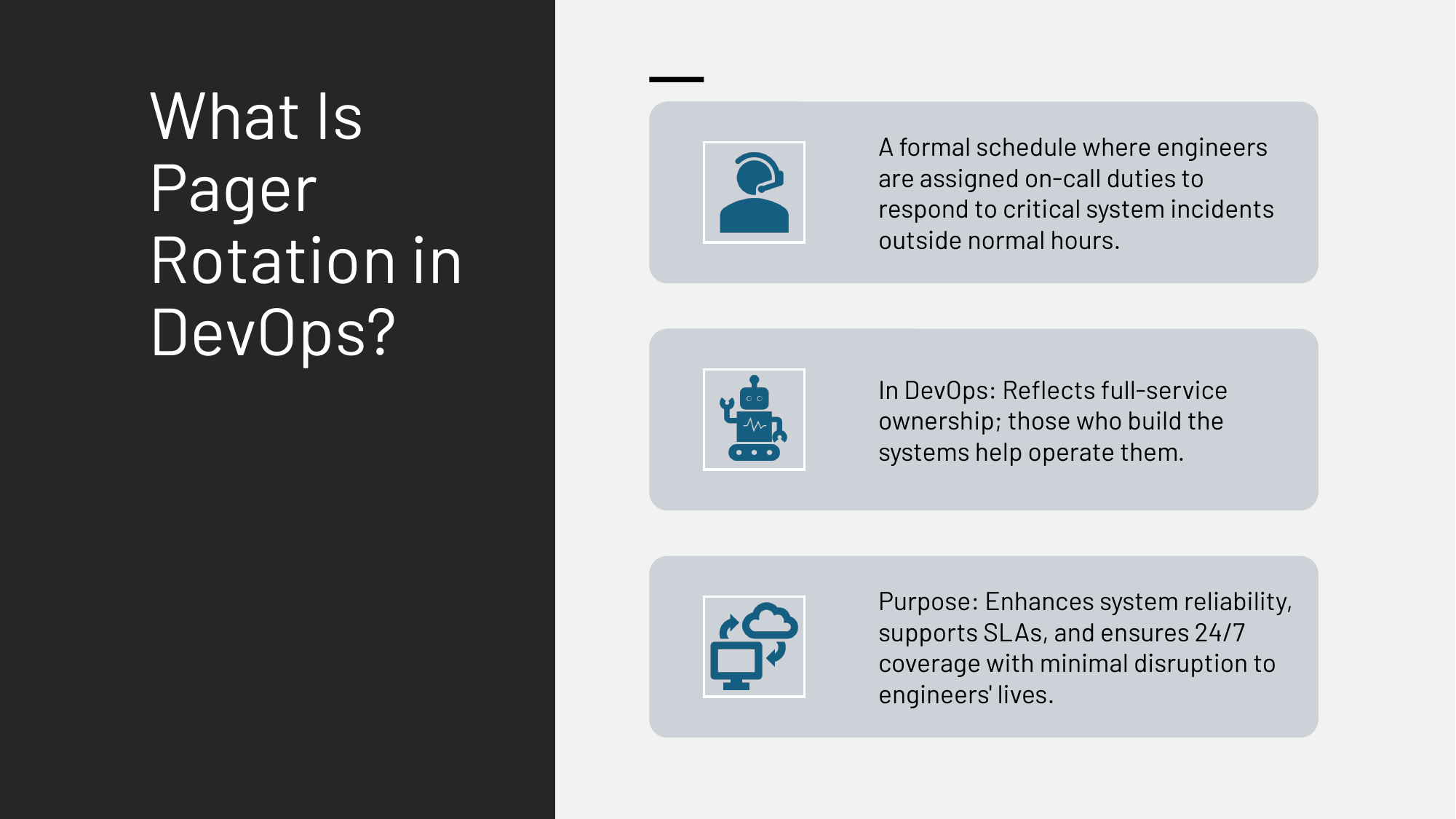

# What Is Pager Rotation in DevOps?

A formal schedule where engineers are assigned on-call duties to respond to critical system incidents outside normal hours.
In DevOps: Reflects full-service ownership; those who build the systems help operate them.
Purpose: Enhances system reliability, supports SLAs, and ensures 24/7 coverage with minimal disruption to engineers' lives.